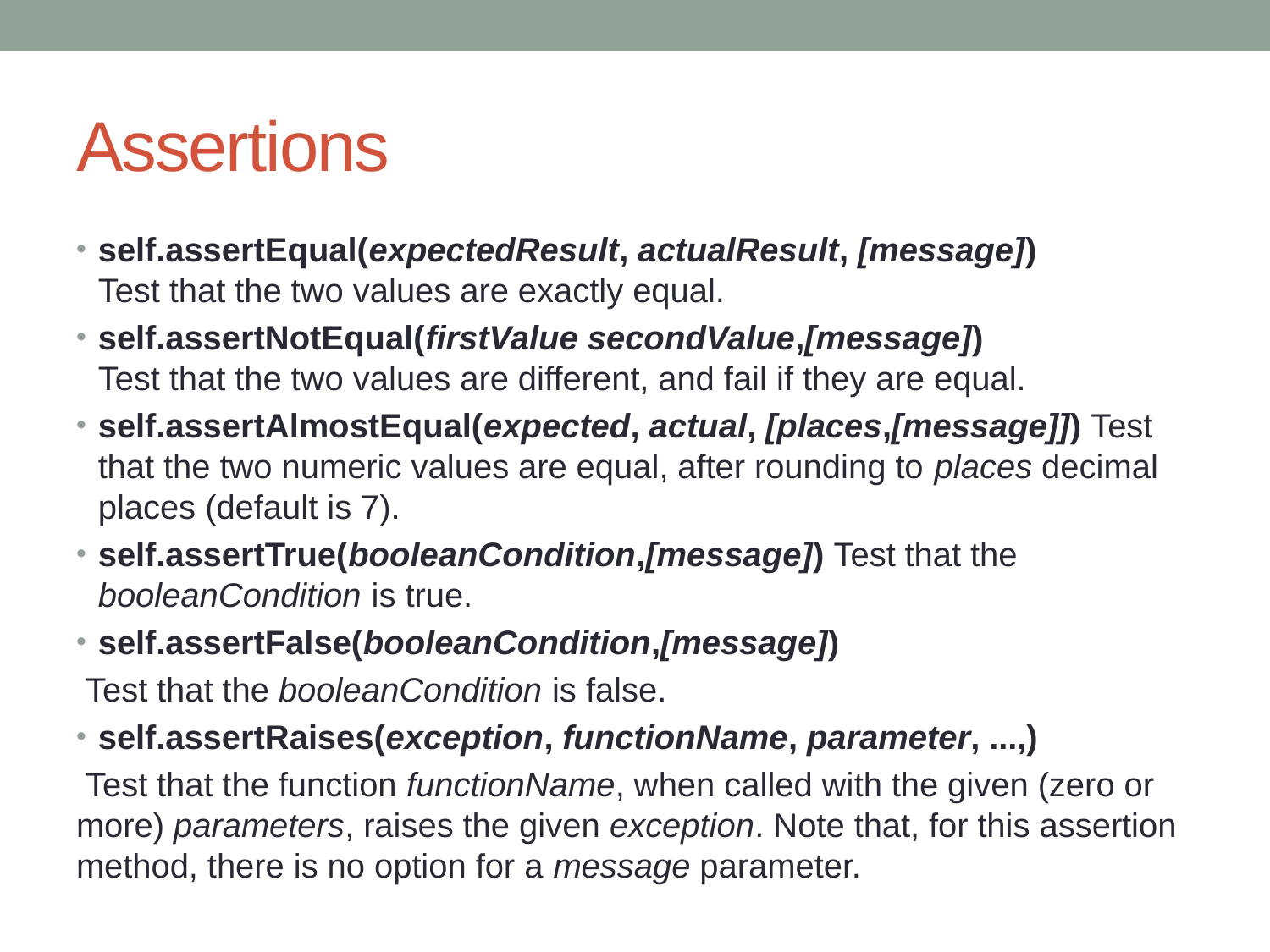

# Assertions
self.assertEqual(expectedResult, actualResult, [message])
Test that the two values are exactly equal.
self.assertNotEqual(firstValue secondValue,[message])
Test that the two values are different, and fail if they are equal.
self.assertAlmostEqual(expected, actual, [places,[message]]) Test that the two numeric values are equal, after rounding to places decimal places (default is 7).
self.assertTrue(booleanCondition,[message]) Test that the booleanCondition is true.
self.assertFalse(booleanCondition,[message])
 Test that the booleanCondition is false.
self.assertRaises(exception, functionName, parameter, ...,)
 Test that the function functionName, when called with the given (zero or more) parameters, raises the given exception. Note that, for this assertion method, there is no option for a message parameter.